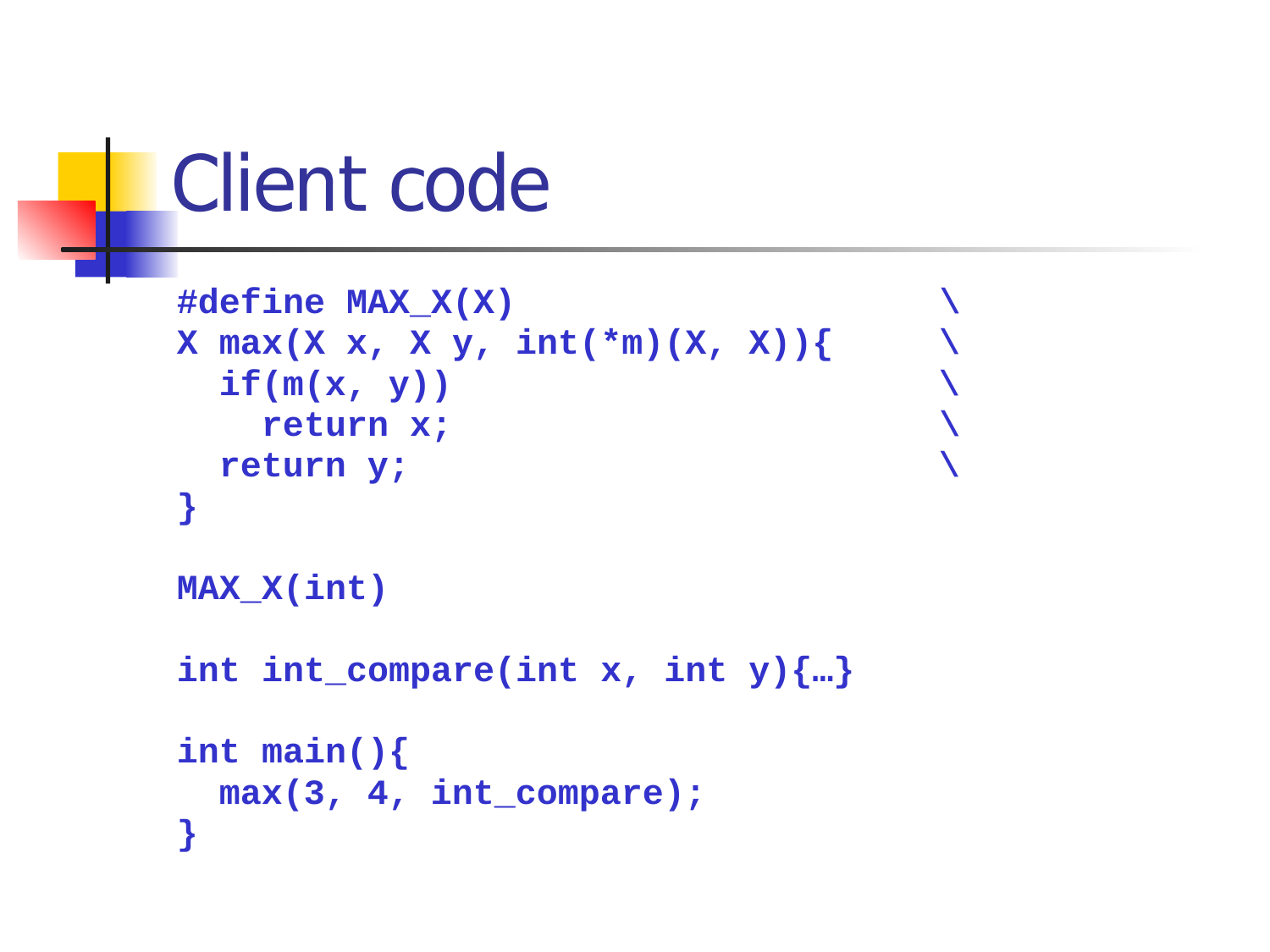

# Client code
#define MAX_X(X)                    \
X max(X x, X y, int(*m)(X, X)){     \
  if(m(x, y))                       \
    return x;                       \
  return y;                         \
}

MAX_X(int)

int int_compare(int x, int y){…}

int main(){
  max(3, 4, int_compare);
}